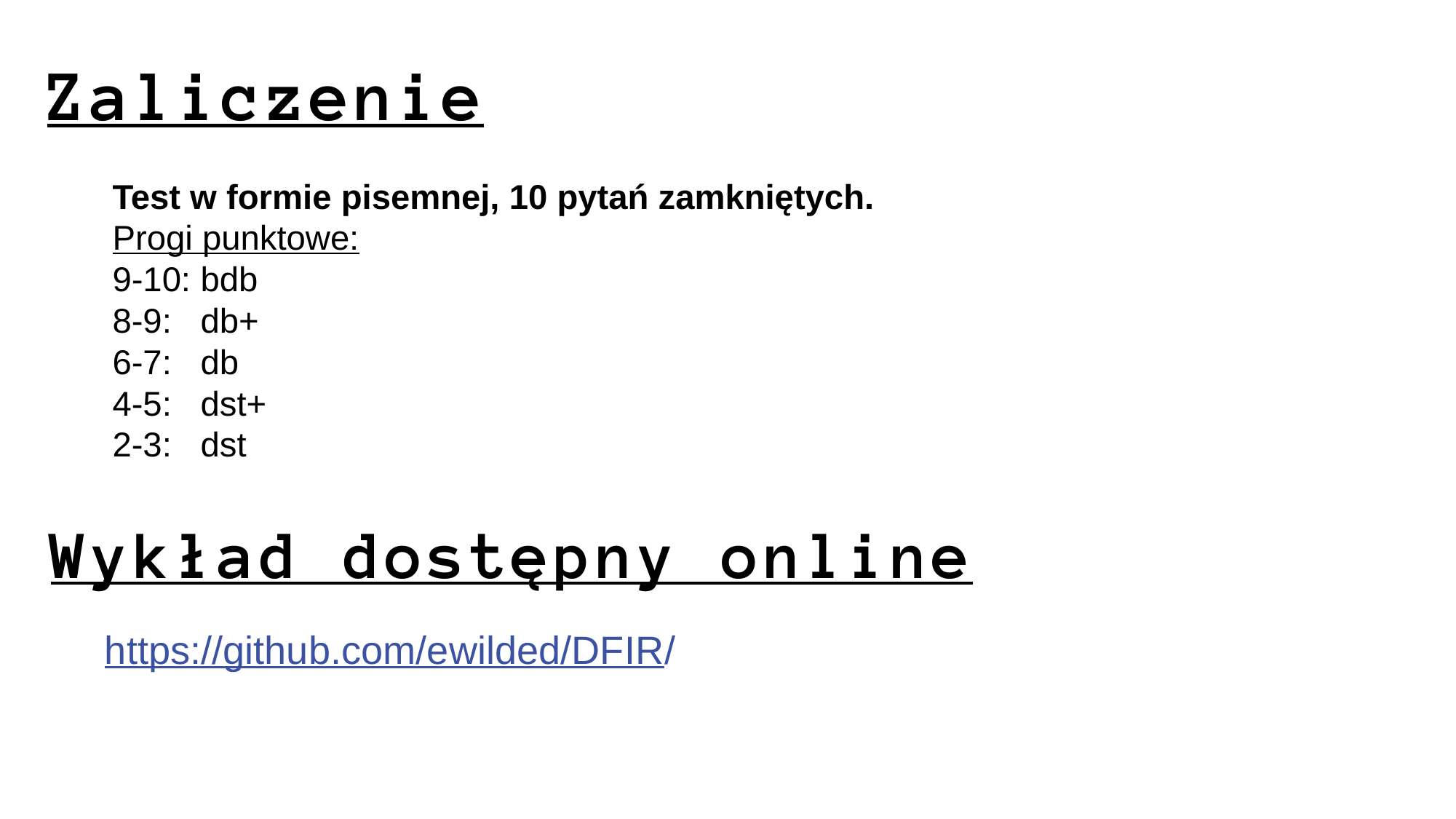

# Zaliczenie
Test w formie pisemnej, 10 pytań zamkniętych.
Progi punktowe:
9-10: bdb
8-9:   db+
6-7:   db
4-5:   dst+
2-3:   dst
Wykład dostępny online
https://github.com/ewilded/DFIR/